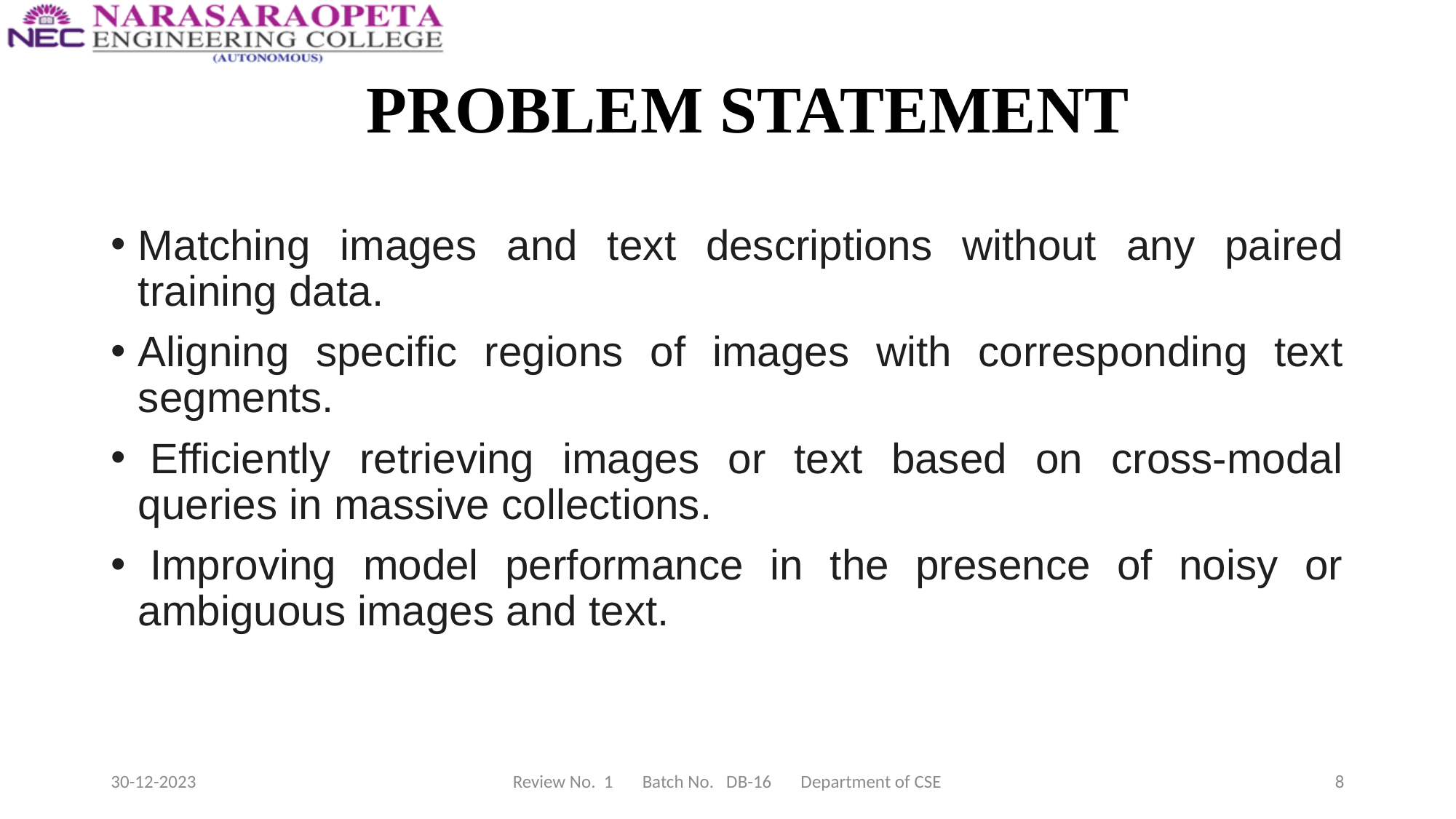

# PROBLEM STATEMENT
Matching images and text descriptions without any paired training data.
Aligning specific regions of images with corresponding text segments.
 Efficiently retrieving images or text based on cross-modal queries in massive collections.
 Improving model performance in the presence of noisy or ambiguous images and text.
30-12-2023
Review No.  1       Batch No.   DB-16       Department of CSE
8